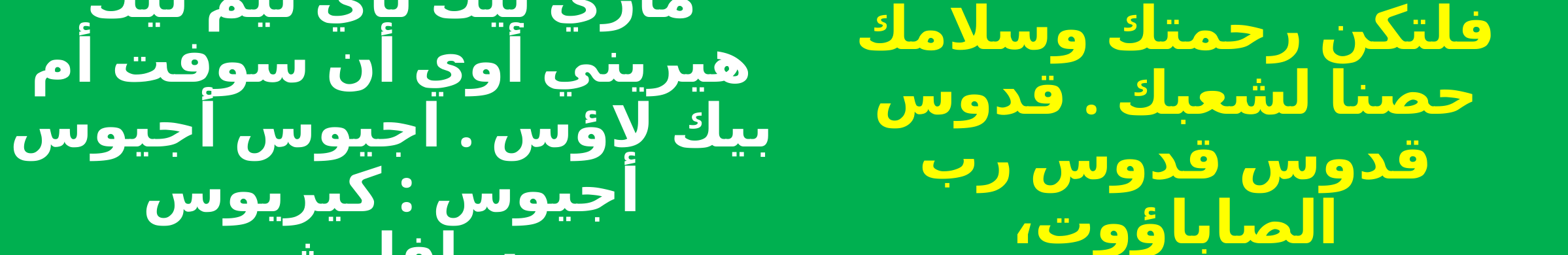

ماري بيك ناي نيم تيك هيريني أوي أن سوفت أم بيك لاؤس . اجيوس أجيوس أجيوس : كيريوس سافاوث
فلتكن رحمتك وسلامك حصنا لشعبك . قدوس قدوس قدوس رب الصاباؤوت،